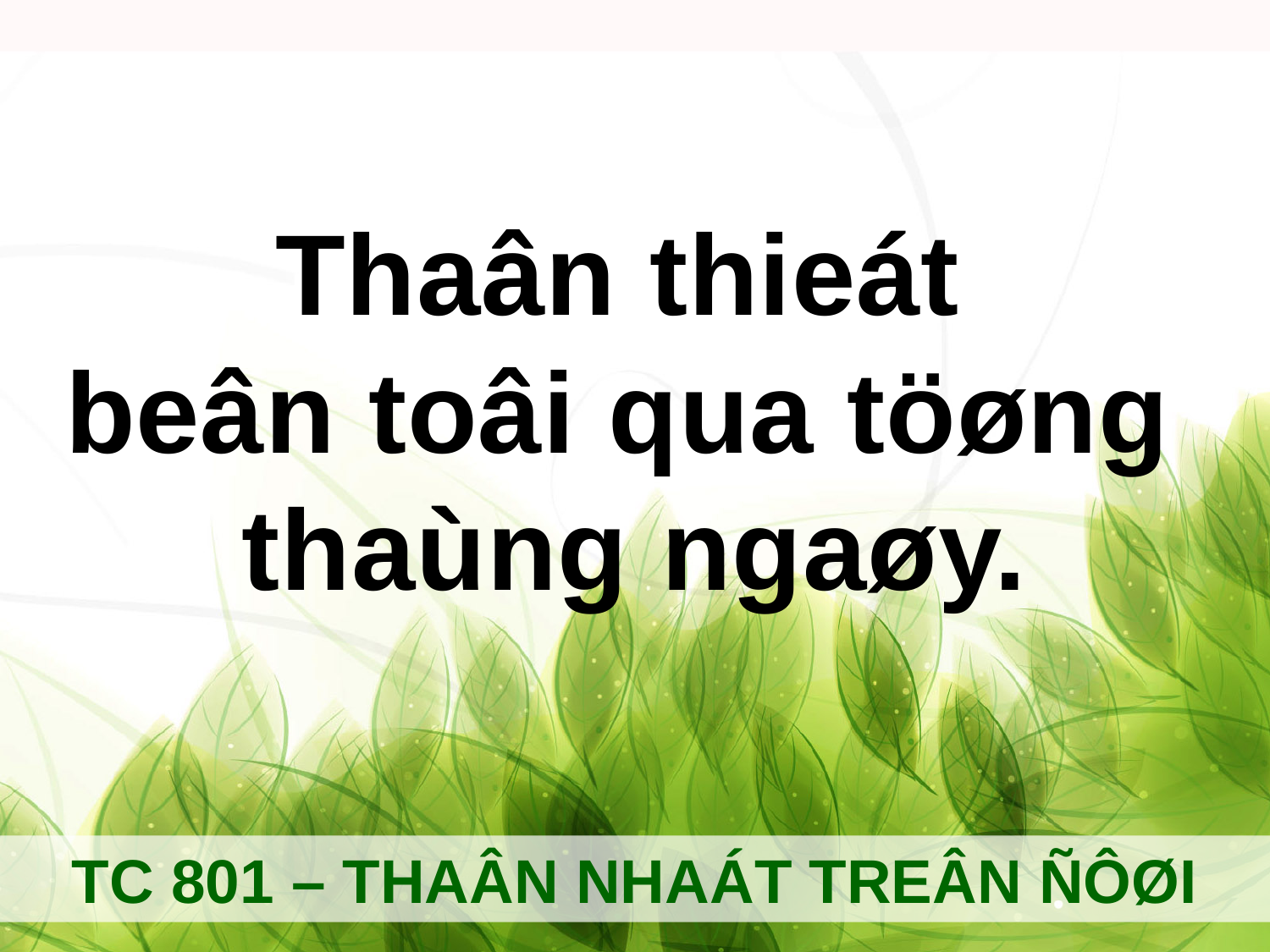

Thaân thieát
beân toâi qua töøng
thaùng ngaøy.
TC 801 – THAÂN NHAÁT TREÂN ÑÔØI